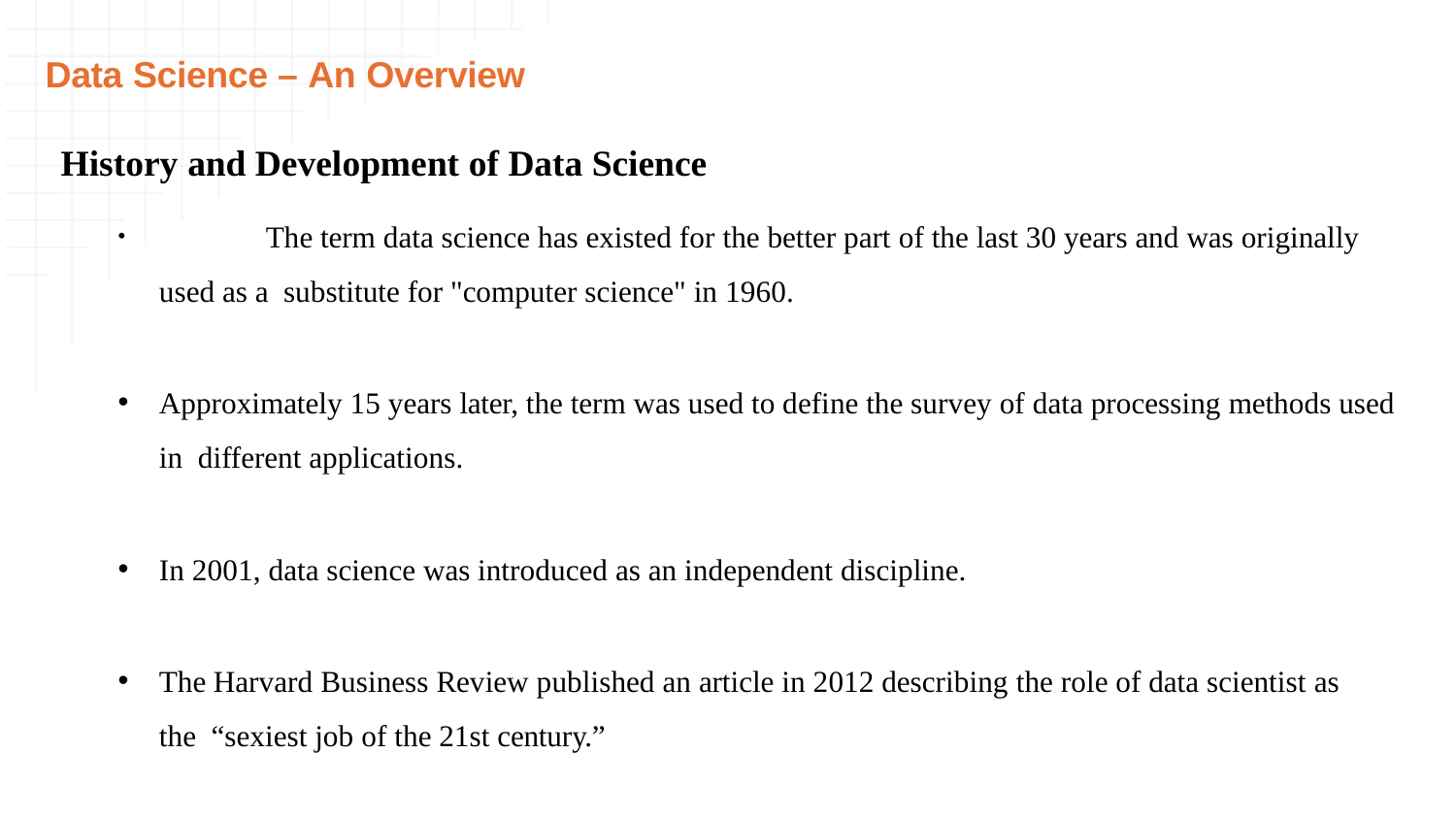

# Data Science – An Overview
History and Development of Data Science
	The term data science has existed for the better part of the last 30 years and was originally used as a  substitute for "computer science" in 1960.

Approximately 15 years later, the term was used to define the survey of data processing methods used in  different applications.

In 2001, data science was introduced as an independent discipline.

The Harvard Business Review published an article in 2012 describing the role of data scientist as the  “sexiest job of the 21st century.”
15